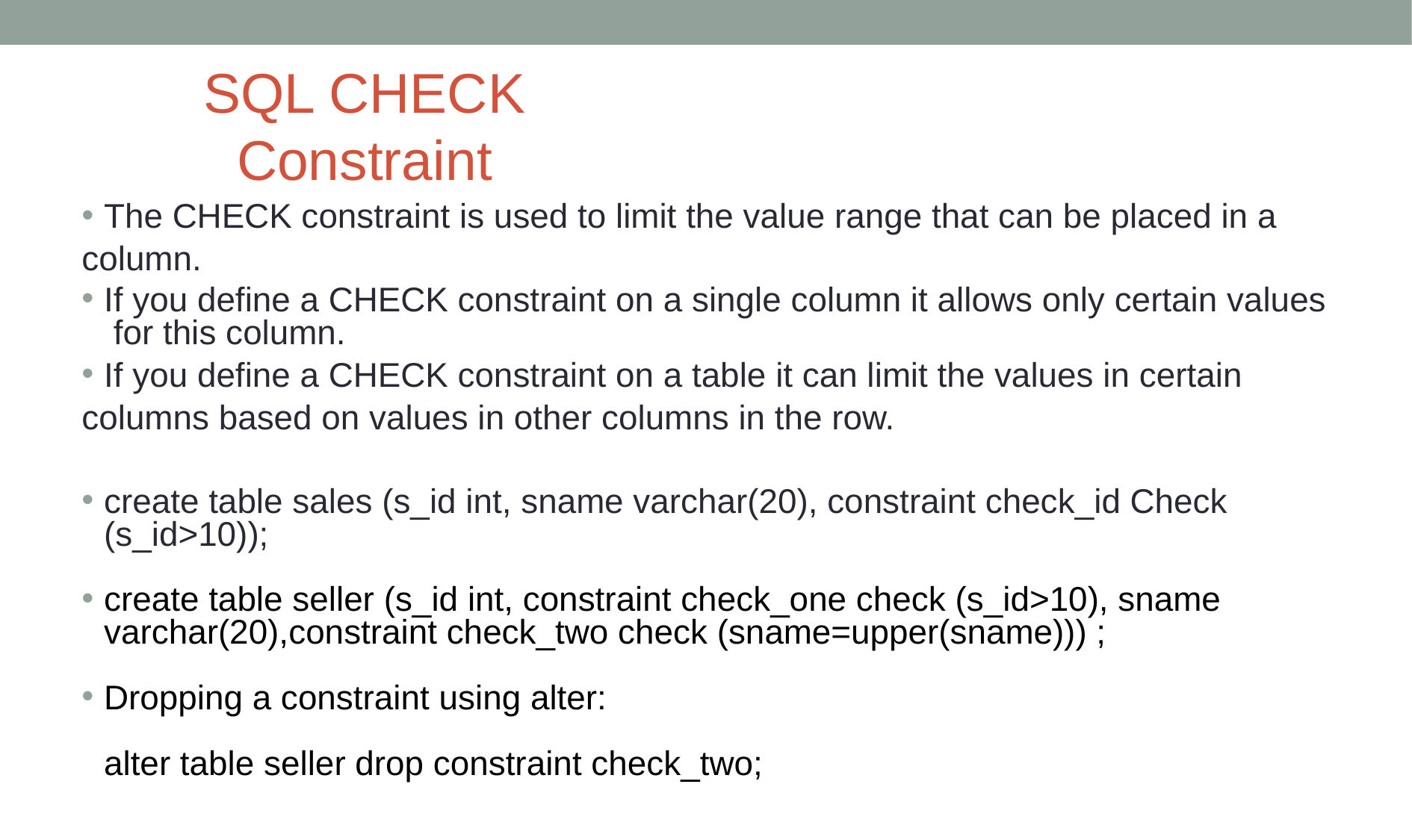

# SQL CHECK Constraint
The CHECK constraint is used to limit the value range that can be placed in a
column.
If you define a CHECK constraint on a single column it allows only certain values  for this column.
If you define a CHECK constraint on a table it can limit the values in certain
columns based on values in other columns in the row.

create table sales (s_id int, sname varchar(20), constraint check_id Check (s_id>10));

create table seller (s_id int, constraint check_one check (s_id>10), sname varchar(20),constraint check_two check (sname=upper(sname))) ;

Dropping a constraint using alter:
alter table seller drop constraint check_two;